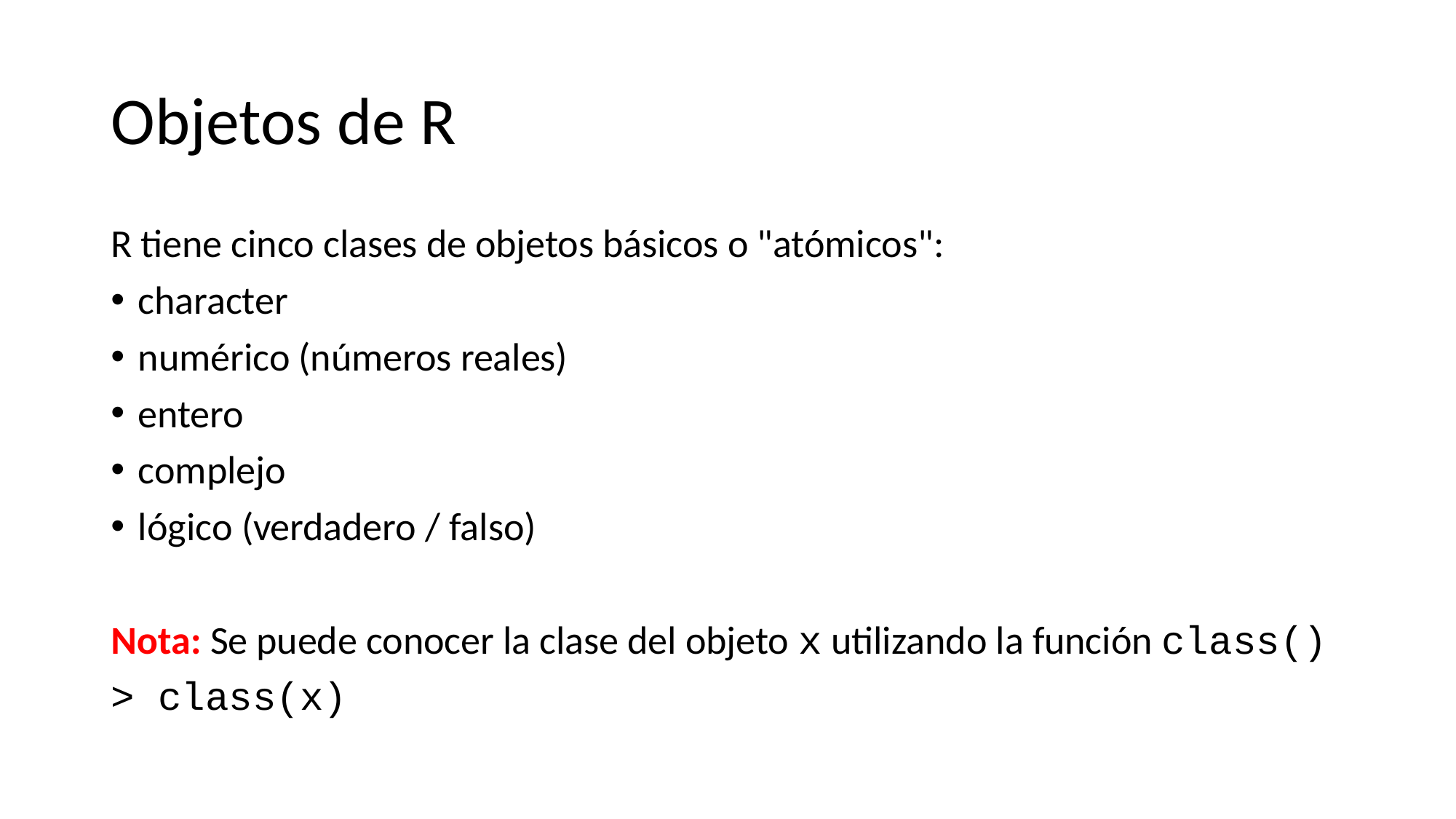

# Objetos de R
R tiene cinco clases de objetos básicos o "atómicos":
character
numérico (números reales)
entero
complejo
lógico (verdadero / falso)

Nota: Se puede conocer la clase del objeto x utilizando la función class()
> class(x)